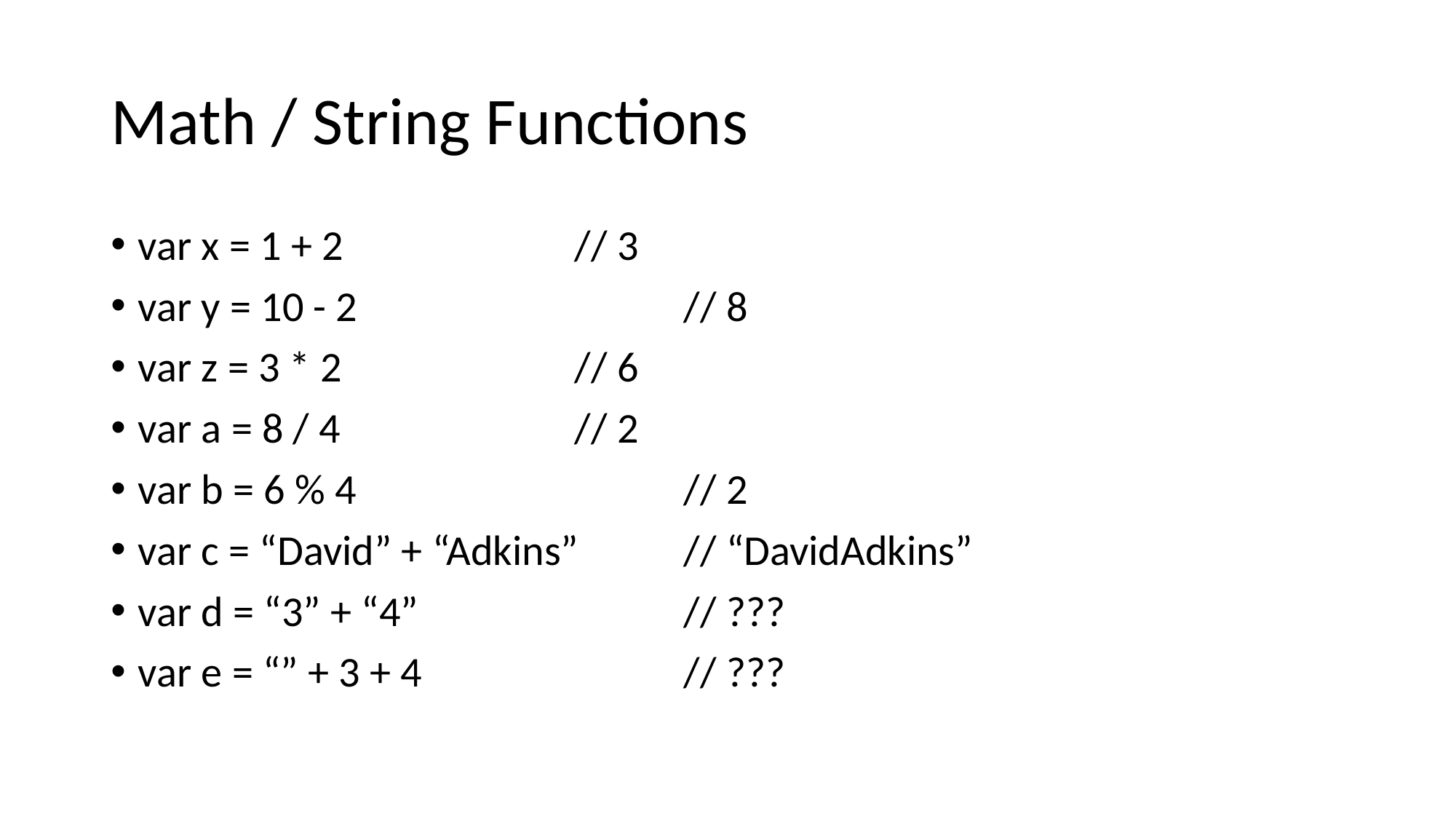

# Math / String Functions
var x = 1 + 2 			// 3
var y = 10 - 2 			// 8
var z = 3 * 2 			// 6
var a = 8 / 4			// 2
var b = 6 % 4			// 2
var c = “David” + “Adkins”	// “DavidAdkins”
var d = “3” + “4”			// ???
var e = “” + 3 + 4			// ???